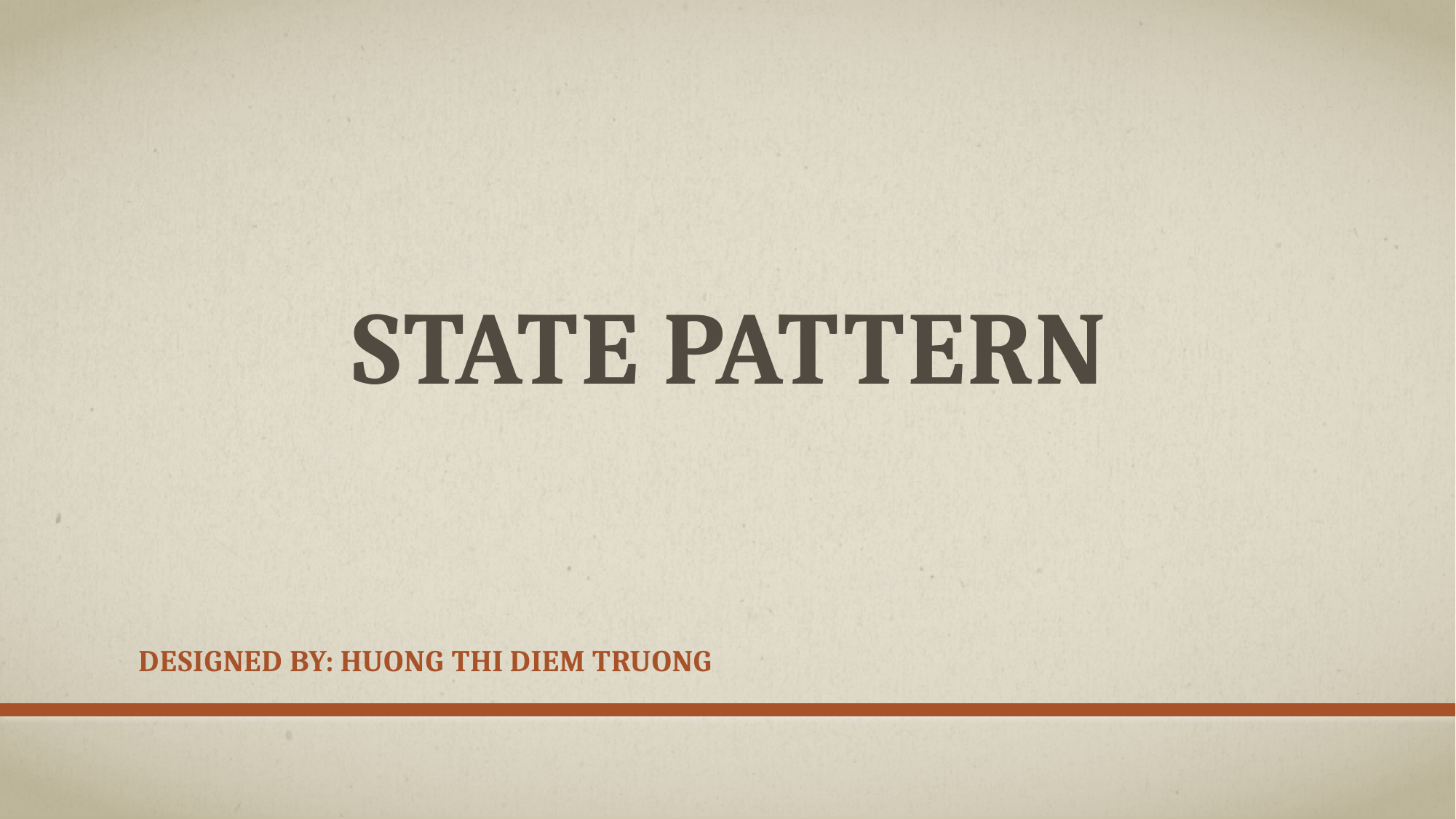

# State pattern
Designed by: Huong thi diem truong